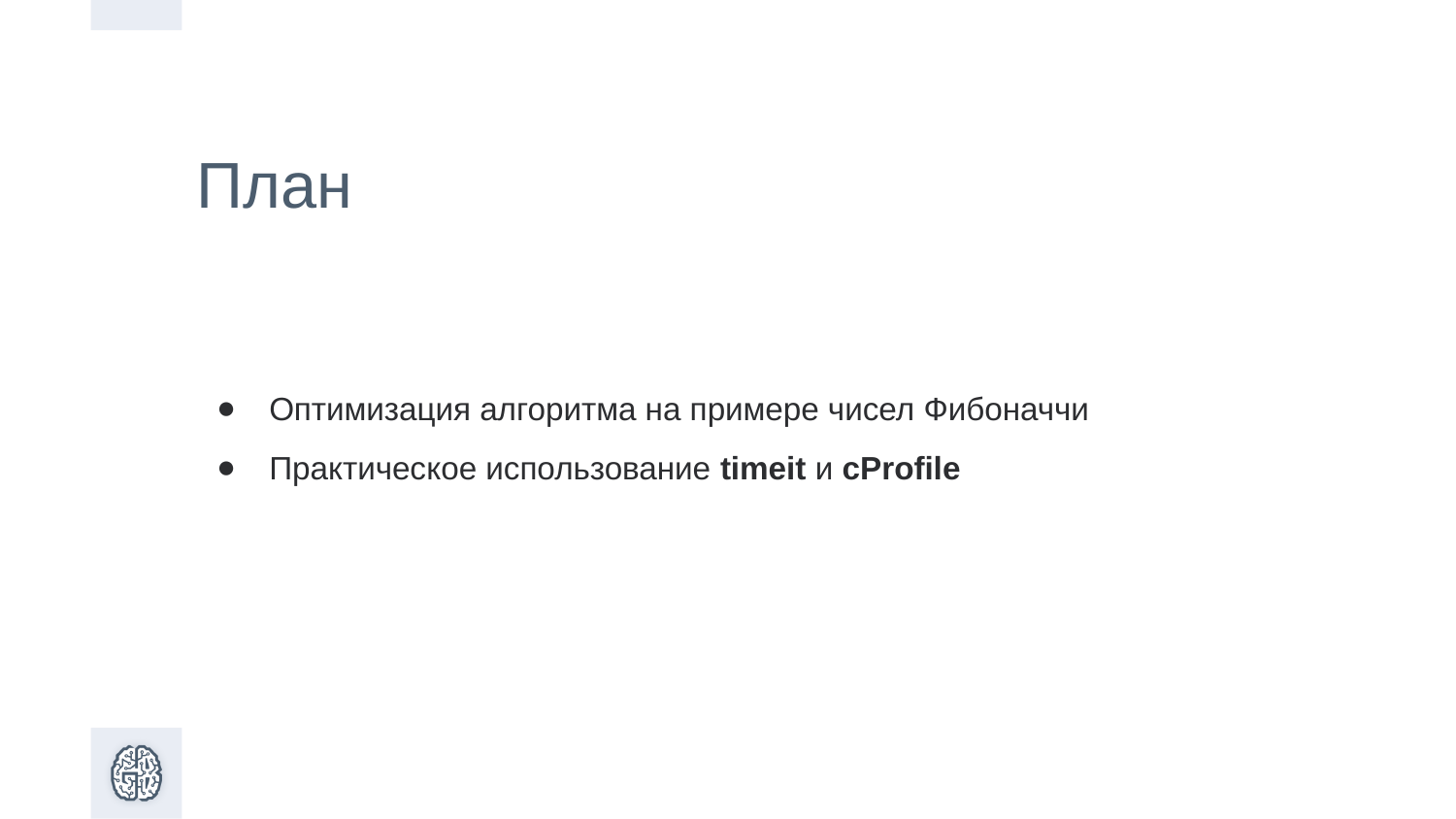

План
Оптимизация алгоритма на примере чисел Фибоначчи
Практическое использование timeit и cProfile